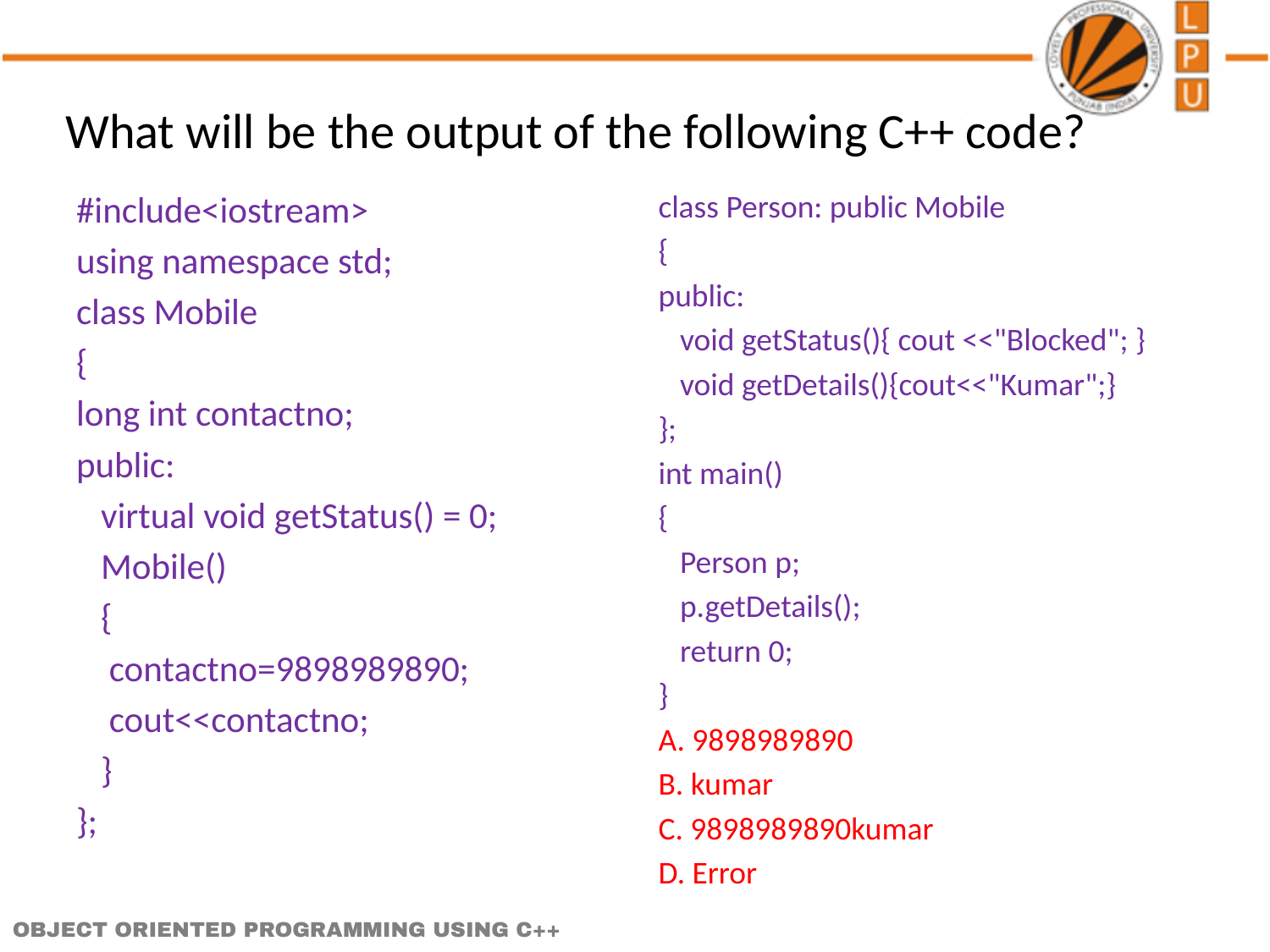

# What will be the output of the following C++ code?
#include<iostream>
using namespace std;
class Mobile
{
long int contactno;
public:
   virtual void getStatus() = 0;
   Mobile()
   {
    contactno=9898989890;
    cout<<contactno;
   }
};
class Person: public Mobile
{
public:
   void getStatus(){ cout <<"Blocked"; }
   void getDetails(){cout<<"Kumar";}
};
int main()
{
   Person p;
   p.getDetails();
   return 0;
}
A. 9898989890
B. kumar
C. 9898989890kumar
D. Error